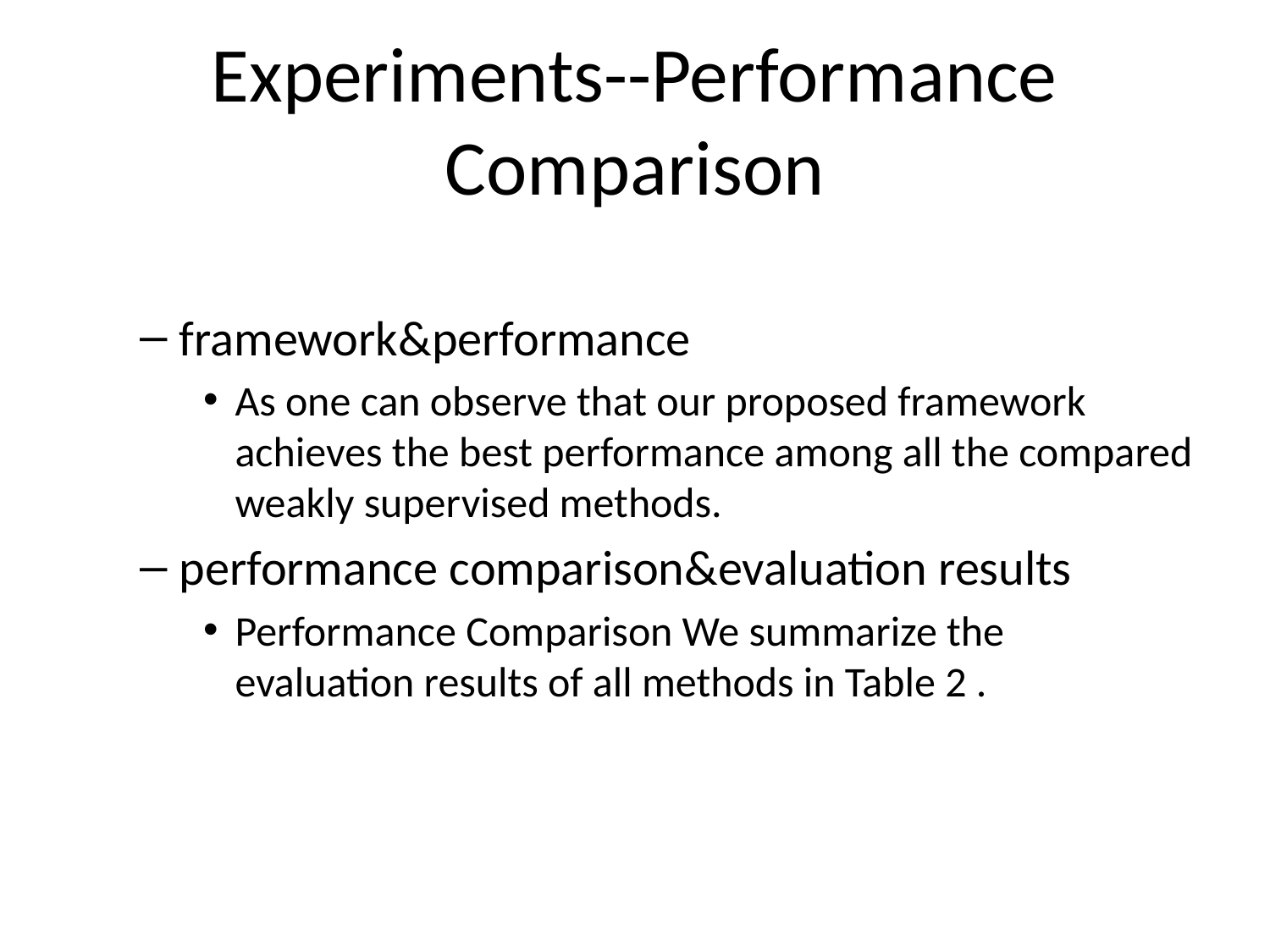

# Experiments--Performance Comparison

framework&performance
As one can observe that our proposed framework achieves the best performance among all the compared weakly supervised methods.
performance comparison&evaluation results
Performance Comparison We summarize the evaluation results of all methods in Table 2 .